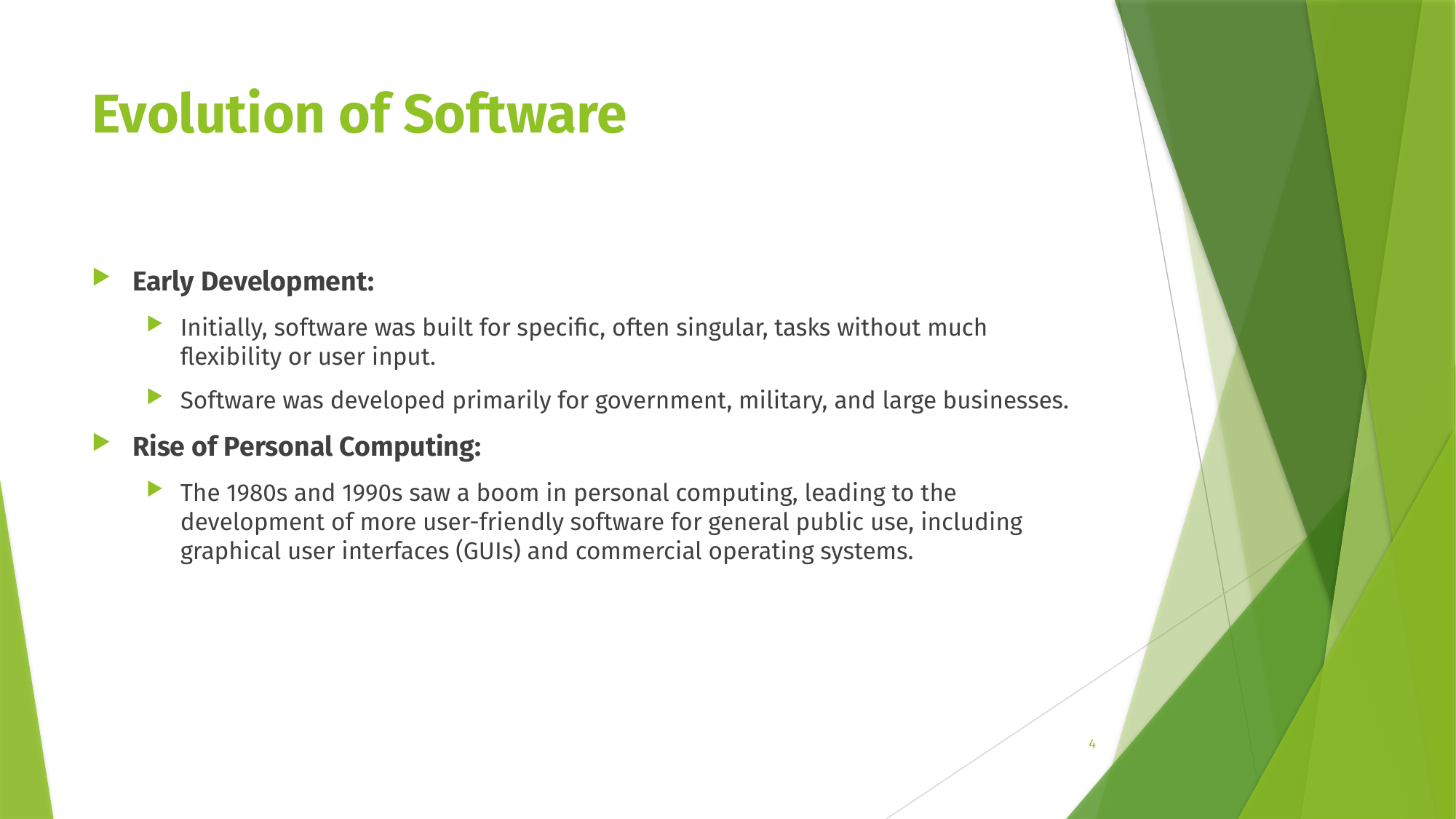

# Evolution of Software
Early Development:
Initially, software was built for specific, often singular, tasks without much flexibility or user input.
Software was developed primarily for government, military, and large businesses.
Rise of Personal Computing:
The 1980s and 1990s saw a boom in personal computing, leading to the development of more user-friendly software for general public use, including graphical user interfaces (GUIs) and commercial operating systems.
4